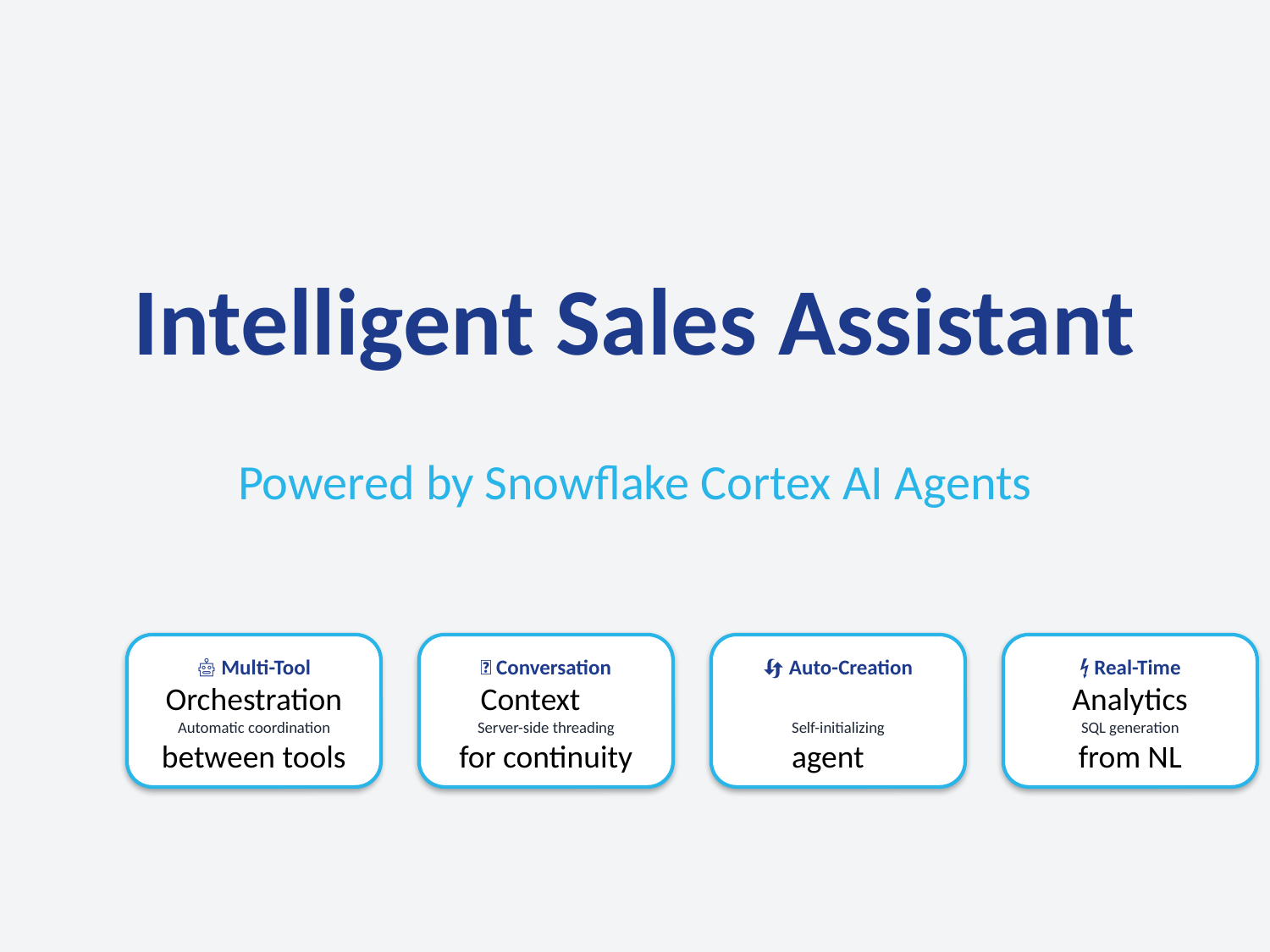

Intelligent Sales Assistant
Powered by Snowflake Cortex AI Agents

🤖 Multi-Tool
Orchestration
🧵 Conversation
Context
🔄 Auto-Creation
⚡ Real-Time
Analytics
Automatic coordination
between tools
Server-side threading
for continuity
Self-initializing
agent
SQL generation
from NL